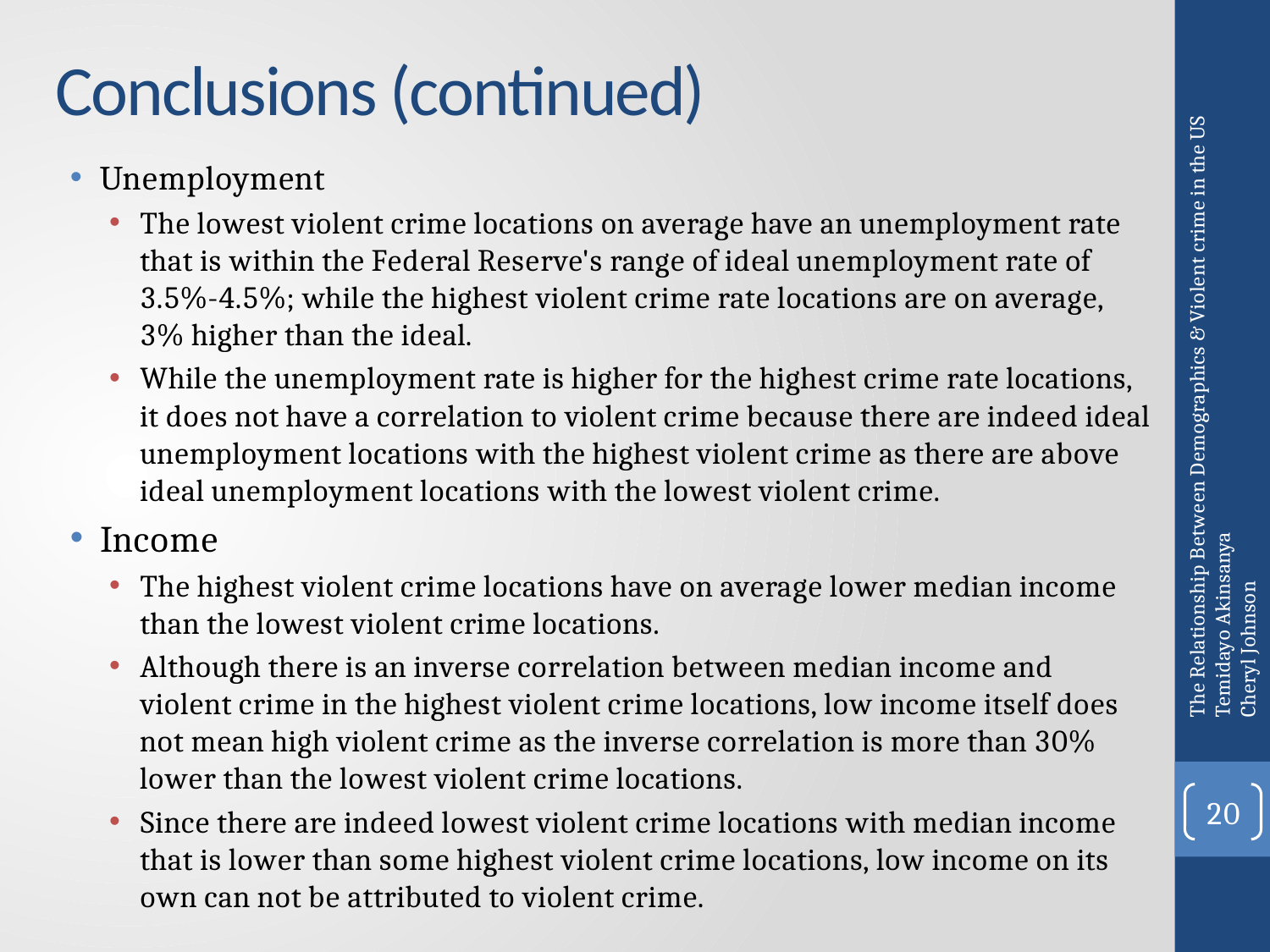

# Conclusions (continued)
Unemployment
The lowest violent crime locations on average have an unemployment rate that is within the Federal Reserve's range of ideal unemployment rate of 3.5%-4.5%; while the highest violent crime rate locations are on average, 3% higher than the ideal.
While the unemployment rate is higher for the highest crime rate locations, it does not have a correlation to violent crime because there are indeed ideal unemployment locations with the highest violent crime as there are above ideal unemployment locations with the lowest violent crime.
Income
The highest violent crime locations have on average lower median income than the lowest violent crime locations.
Although there is an inverse correlation between median income and violent crime in the highest violent crime locations, low income itself does not mean high violent crime as the inverse correlation is more than 30% lower than the lowest violent crime locations.
Since there are indeed lowest violent crime locations with median income that is lower than some highest violent crime locations, low income on its own can not be attributed to violent crime.
The Relationship Between Demographics & Violent crime in the US
Temidayo Akinsanya
Cheryl Johnson
20